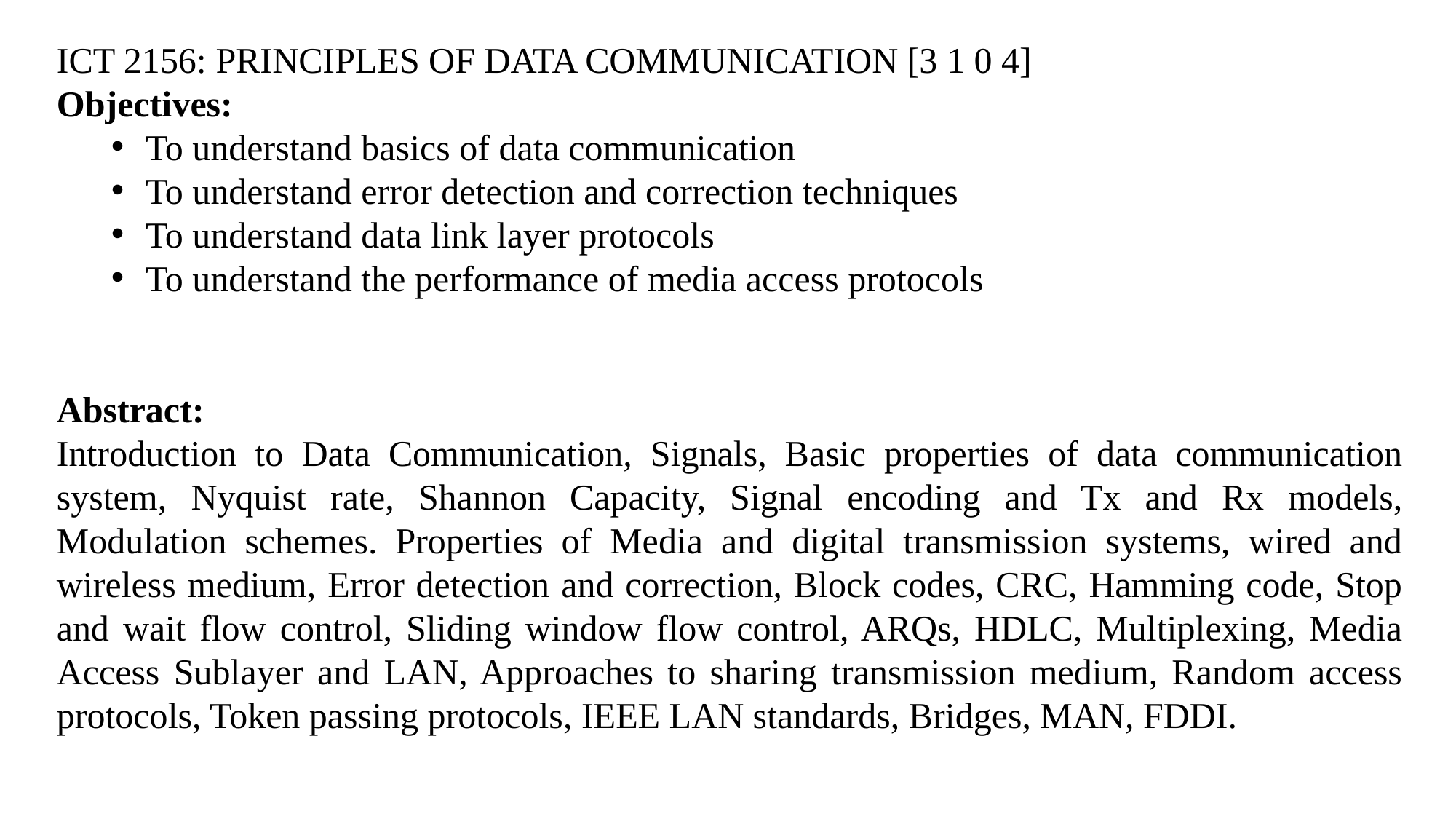

ICT 2156: PRINCIPLES OF DATA COMMUNICATION [3 1 0 4]
Objectives:
To understand basics of data communication
To understand error detection and correction techniques
To understand data link layer protocols
To understand the performance of media access protocols

Abstract:
Introduction to Data Communication, Signals, Basic properties of data communication system, Nyquist rate, Shannon Capacity, Signal encoding and Tx and Rx models, Modulation schemes. Properties of Media and digital transmission systems, wired and wireless medium, Error detection and correction, Block codes, CRC, Hamming code, Stop and wait flow control, Sliding window flow control, ARQs, HDLC, Multiplexing, Media Access Sublayer and LAN, Approaches to sharing transmission medium, Random access protocols, Token passing protocols, IEEE LAN standards, Bridges, MAN, FDDI.